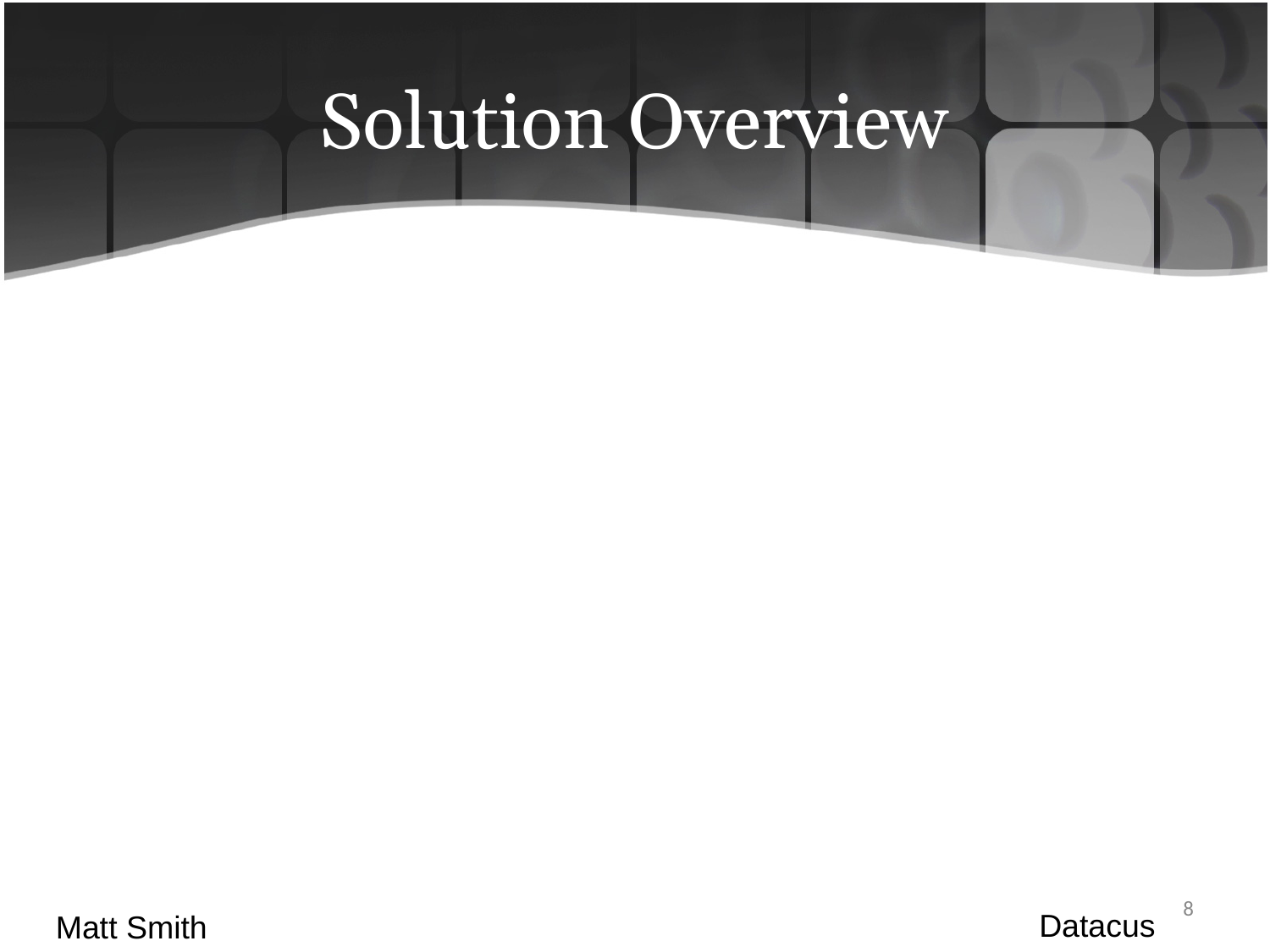

# Solution Overview

8
Datacus
Matt Smith